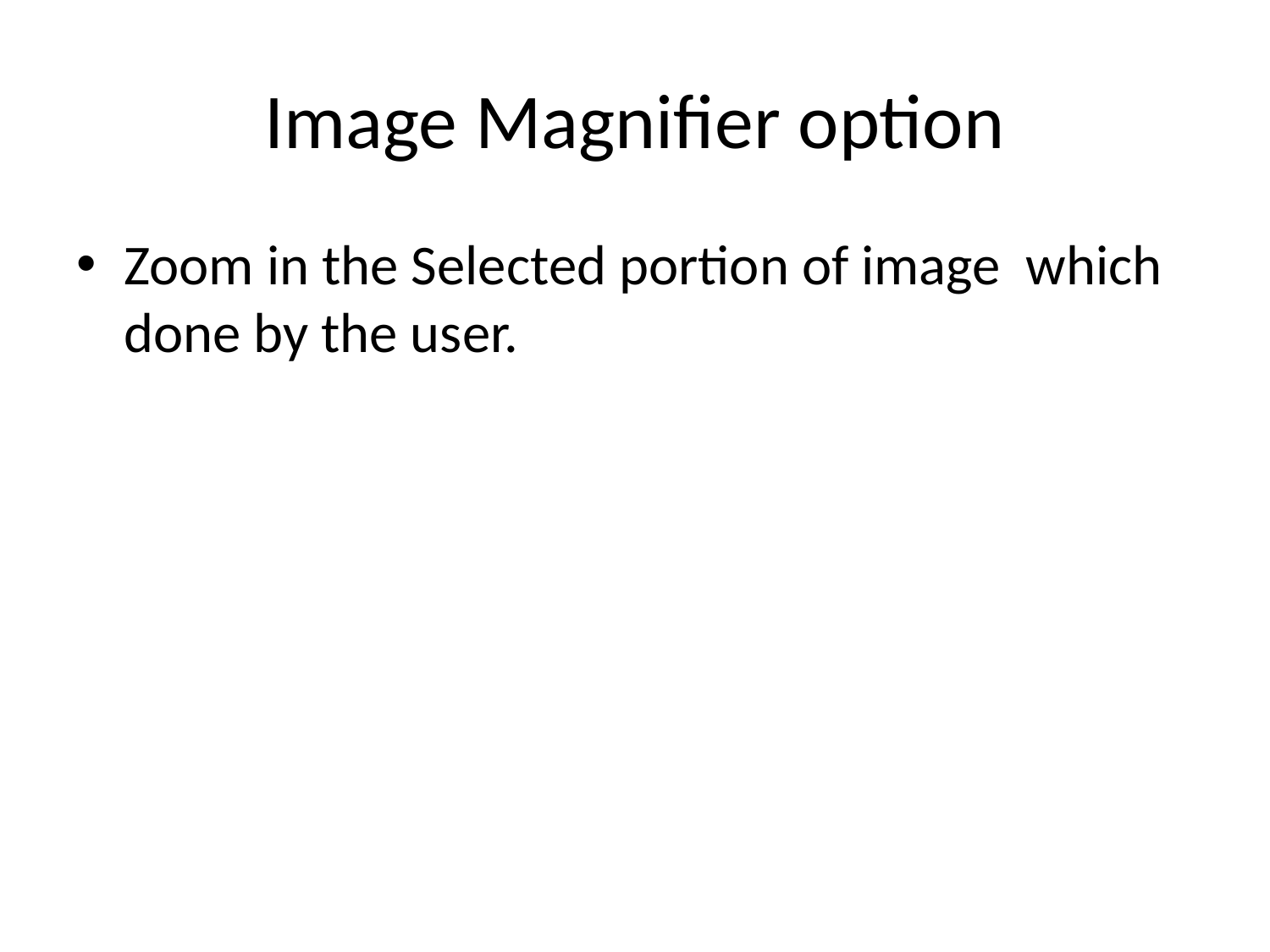

# Image Magnifier option
Zoom in the Selected portion of image  which done by the user.